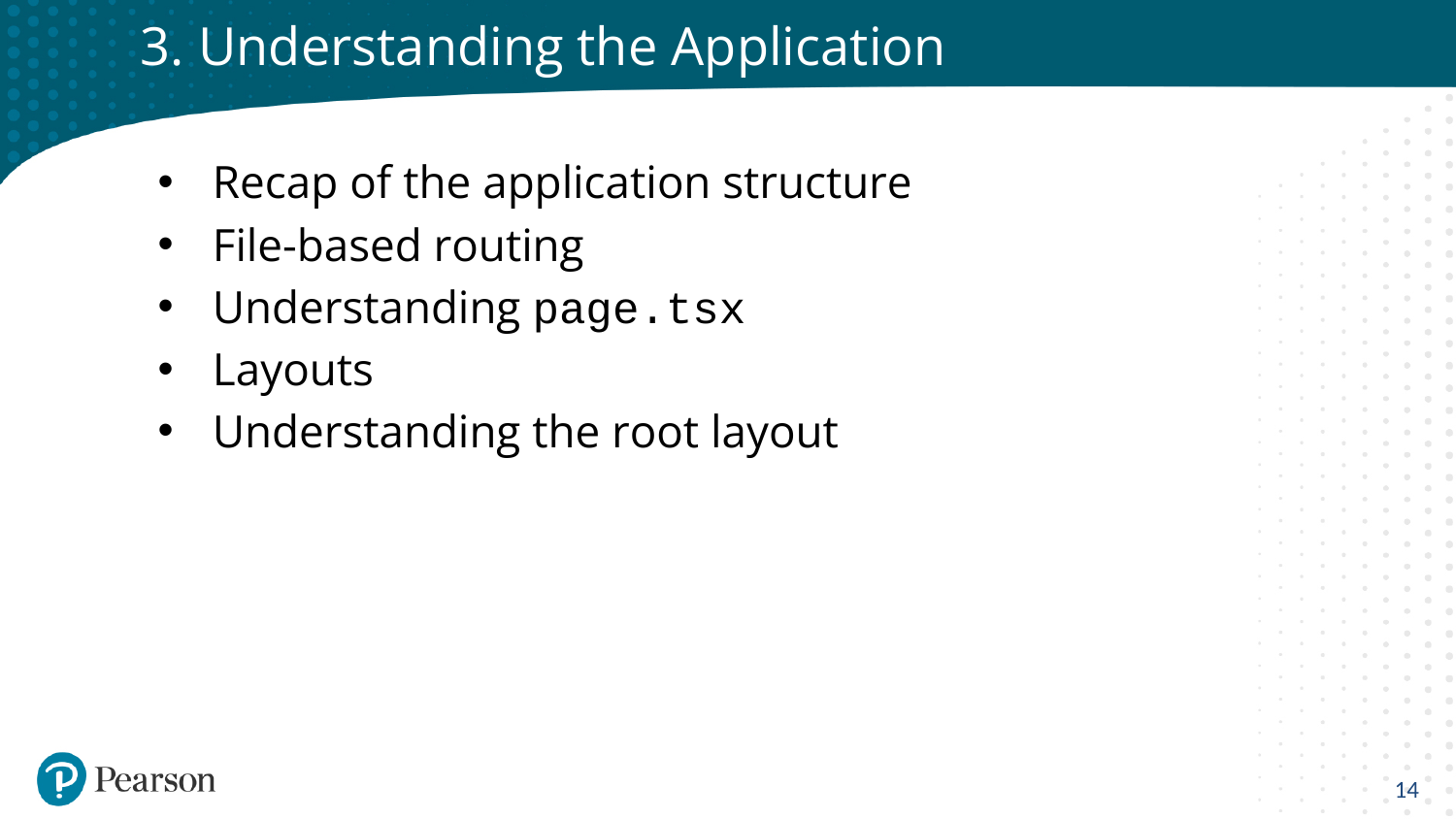

# 3. Understanding the Application
Recap of the application structure
File-based routing
Understanding page.tsx
Layouts
Understanding the root layout
14